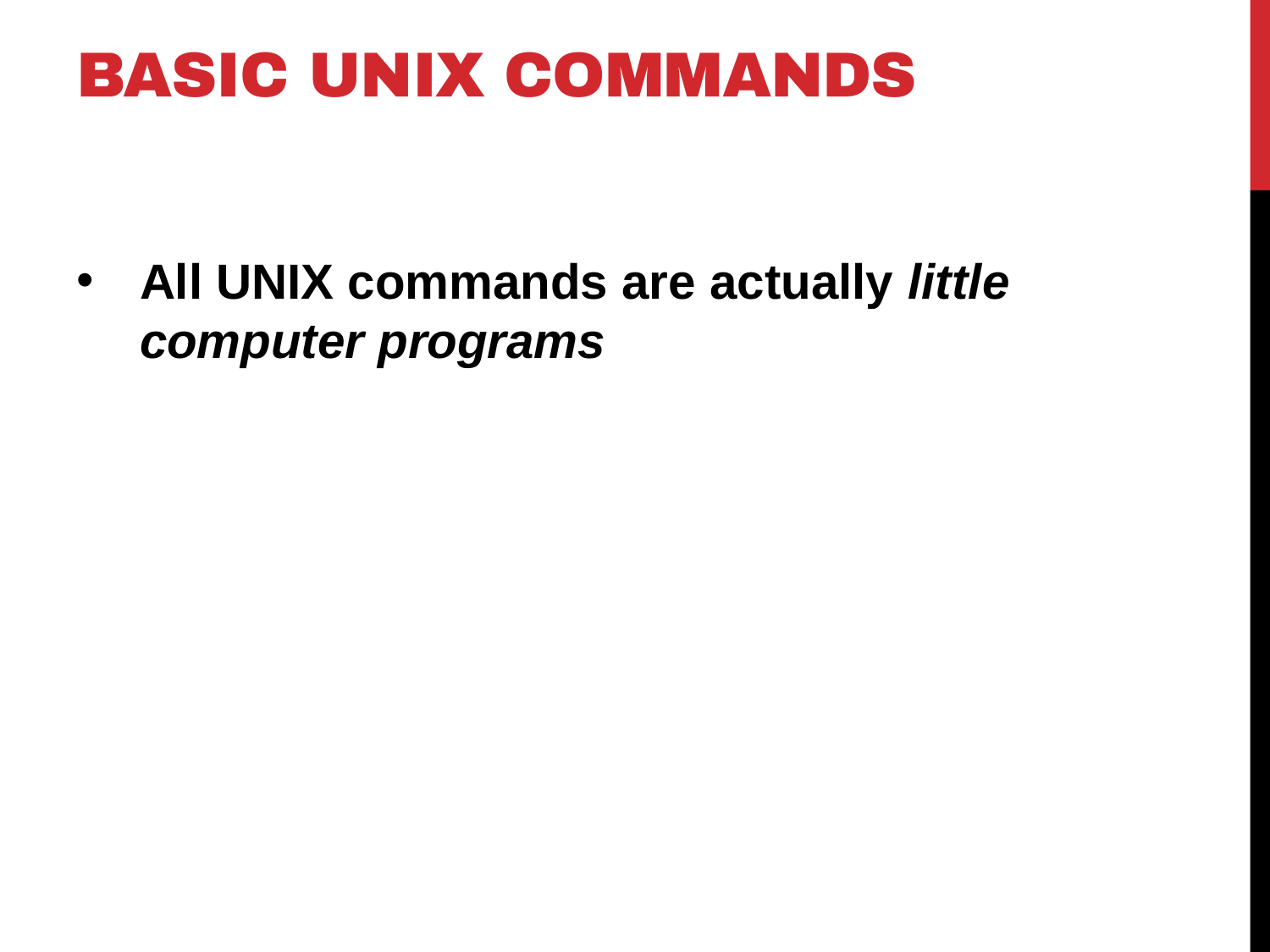

basic unix commands
All UNIX commands are actually little computer programs